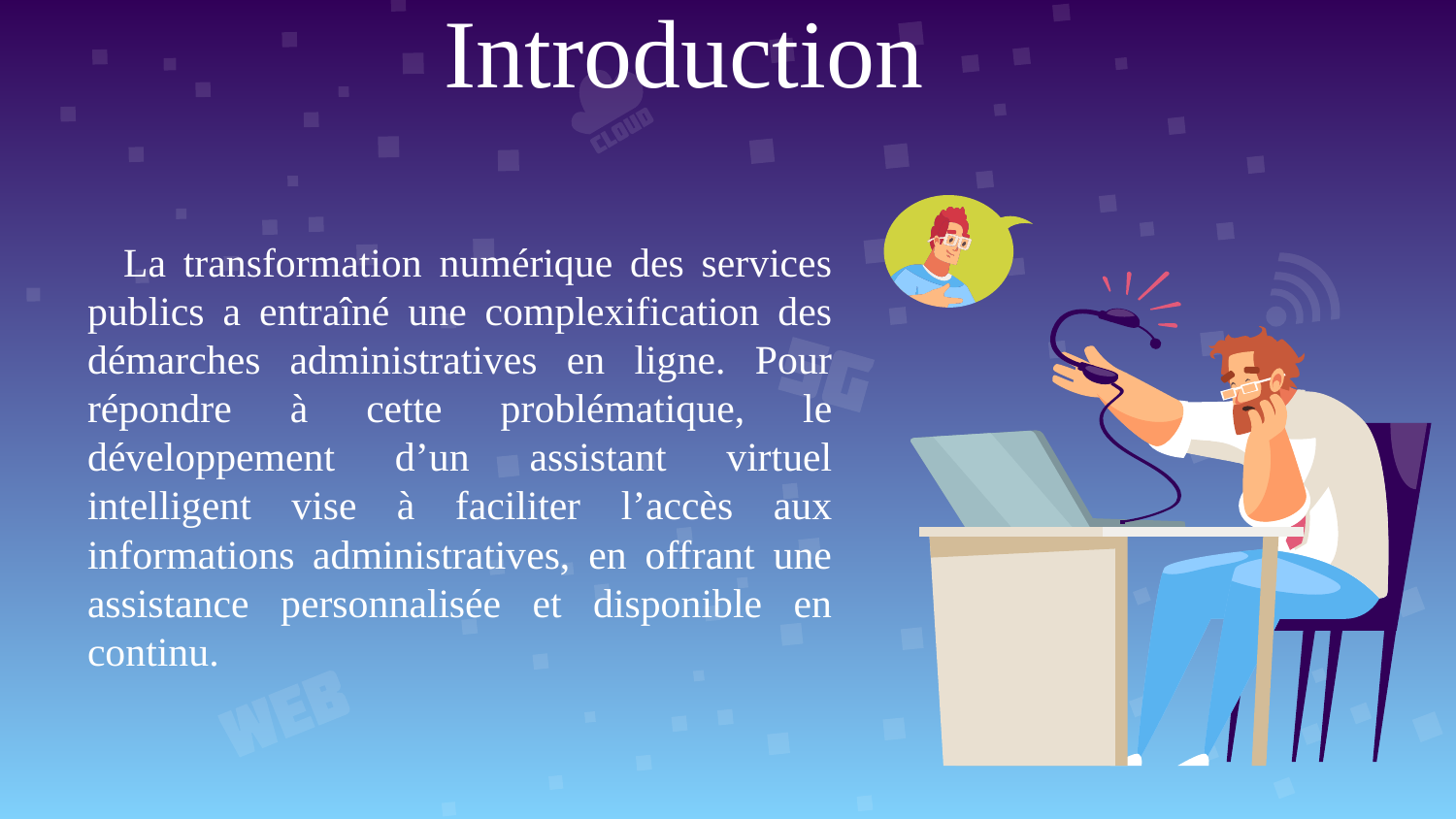

# Introduction

     La transformation numérique des services publics a entraîné une complexification des démarches administratives en ligne. Pour répondre à cette problématique, le développement d’un assistant virtuel intelligent vise à faciliter l’accès aux informations administratives, en offrant une assistance personnalisée et disponible en continu.